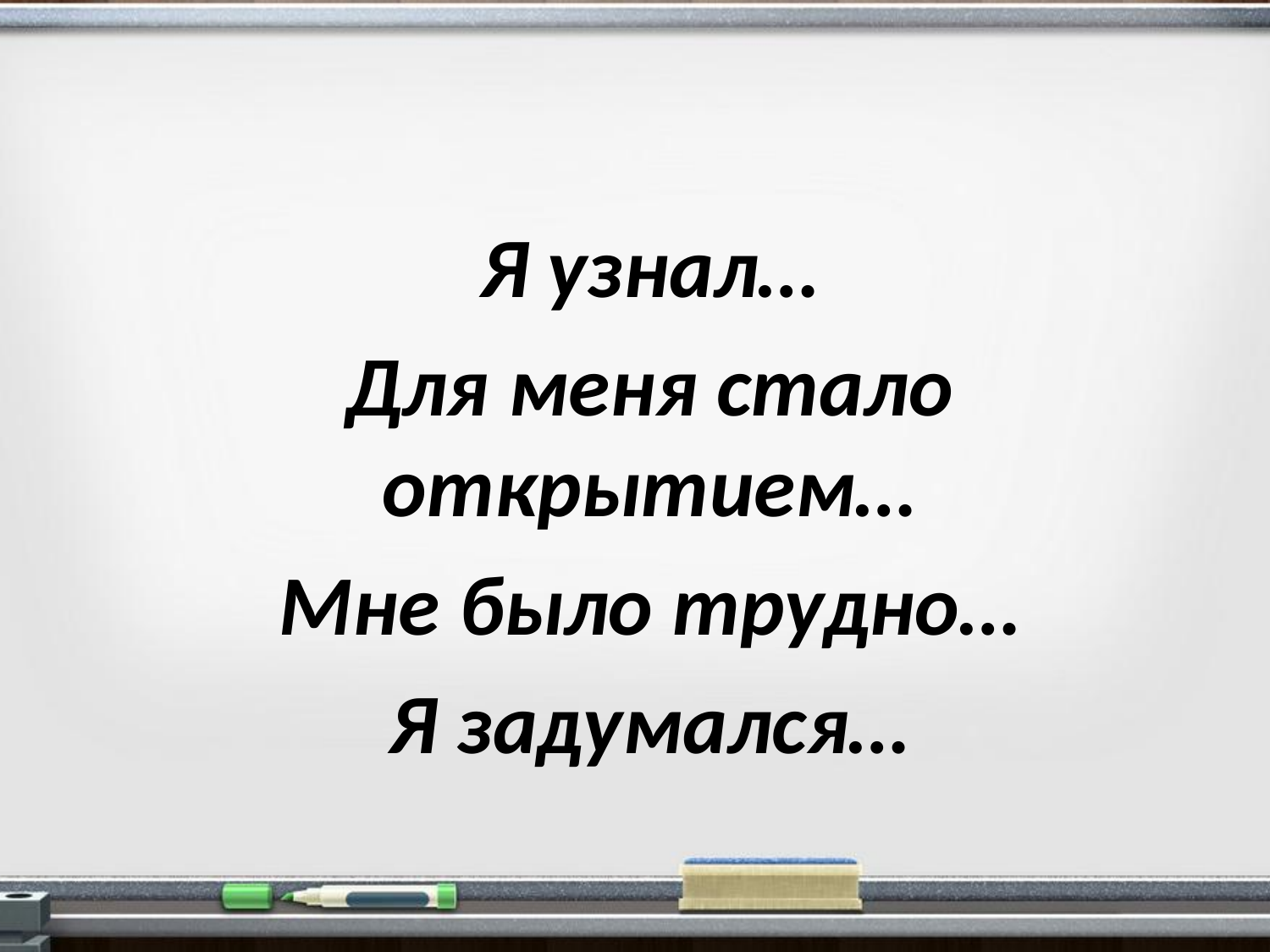

Я узнал…
Для меня стало открытием…
Мне было трудно…
Я задумался…